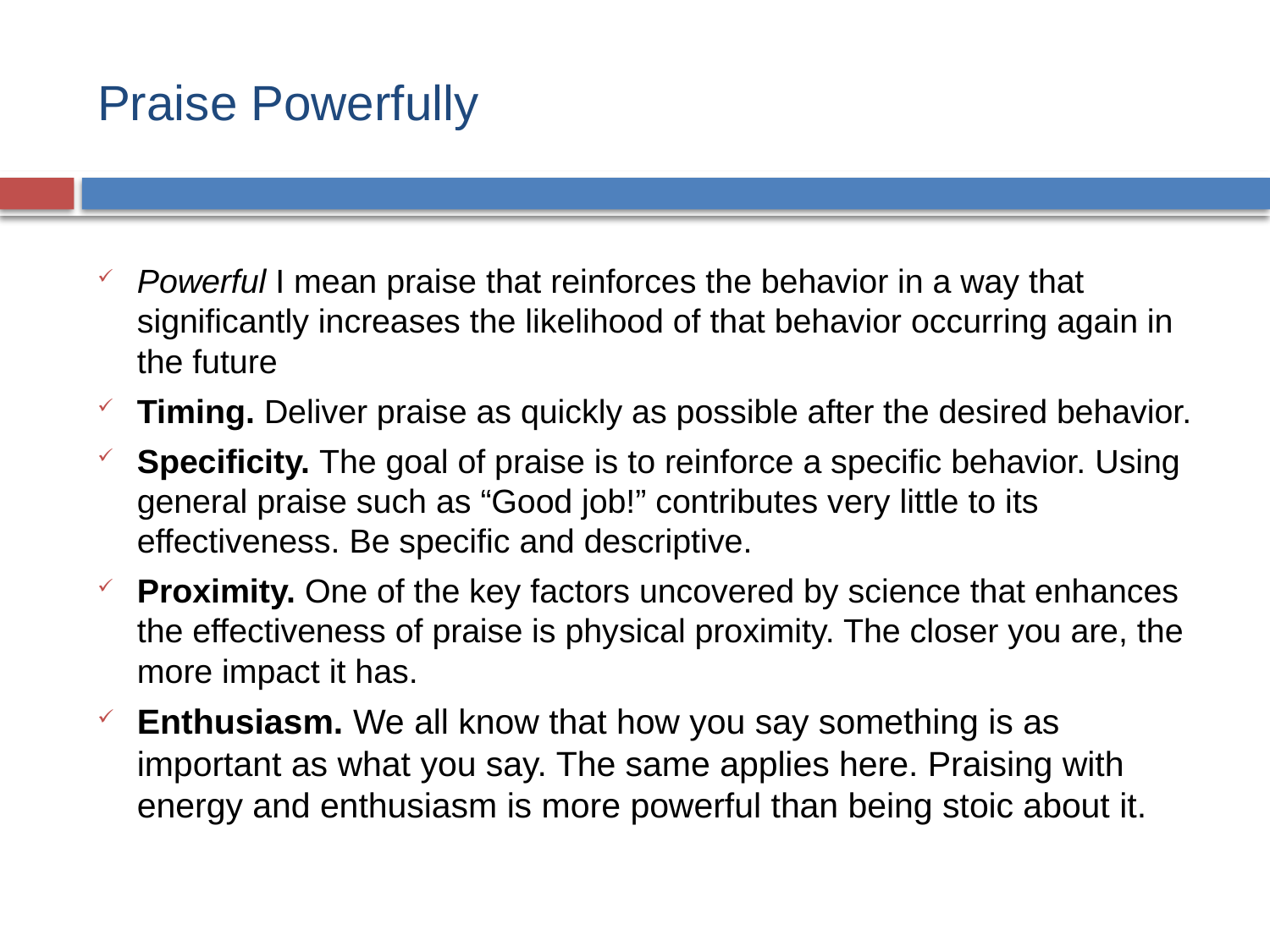

# Praise Powerfully
Powerful I mean praise that reinforces the behavior in a way that significantly increases the likelihood of that behavior occurring again in the future
Timing. Deliver praise as quickly as possible after the desired behavior.
Specificity. The goal of praise is to reinforce a specific behavior. Using general praise such as “Good job!” contributes very little to its effectiveness. Be specific and descriptive.
Proximity. One of the key factors uncovered by science that enhances the effectiveness of praise is physical proximity. The closer you are, the more impact it has.
Enthusiasm. We all know that how you say something is as important as what you say. The same applies here. Praising with energy and enthusiasm is more powerful than being stoic about it.